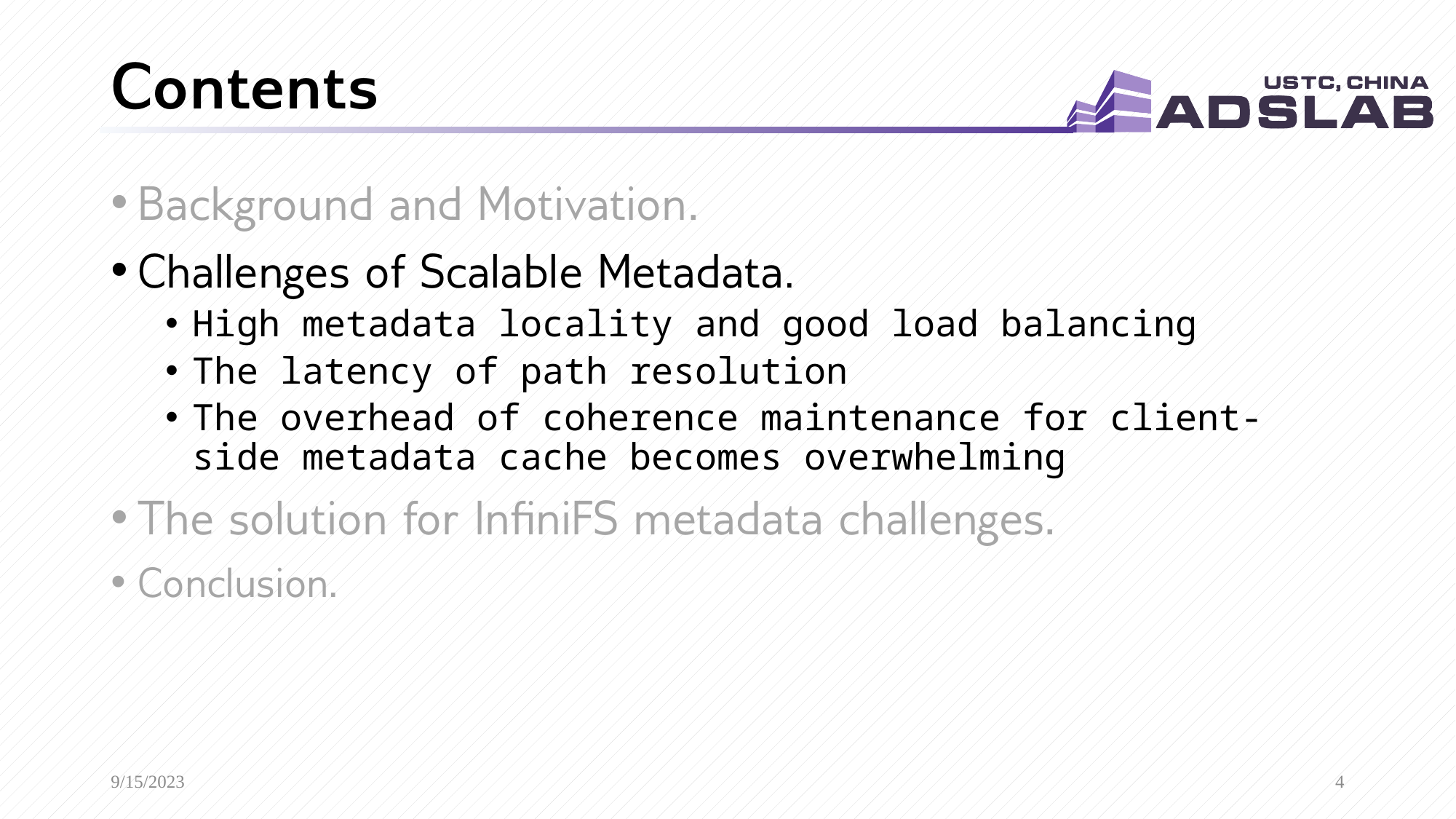

# Contents
Background and Motivation.
Challenges of Scalable Metadata.
High metadata locality and good load balancing
The latency of path resolution
The overhead of coherence maintenance for client-side metadata cache becomes overwhelming
The solution for InfiniFS metadata challenges.
Conclusion.
9/15/2023